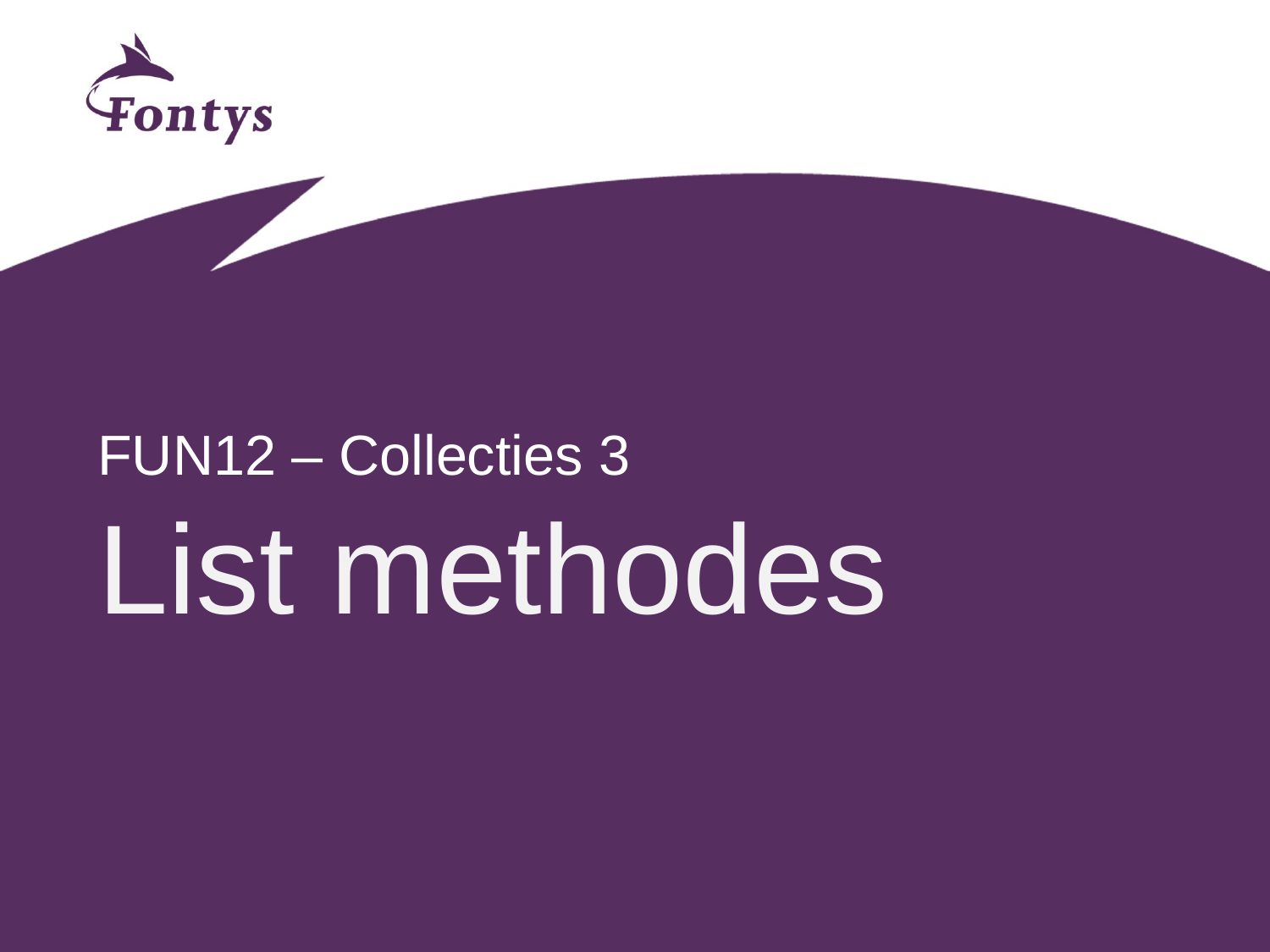

# FUN12 – Collecties 3 List methodes